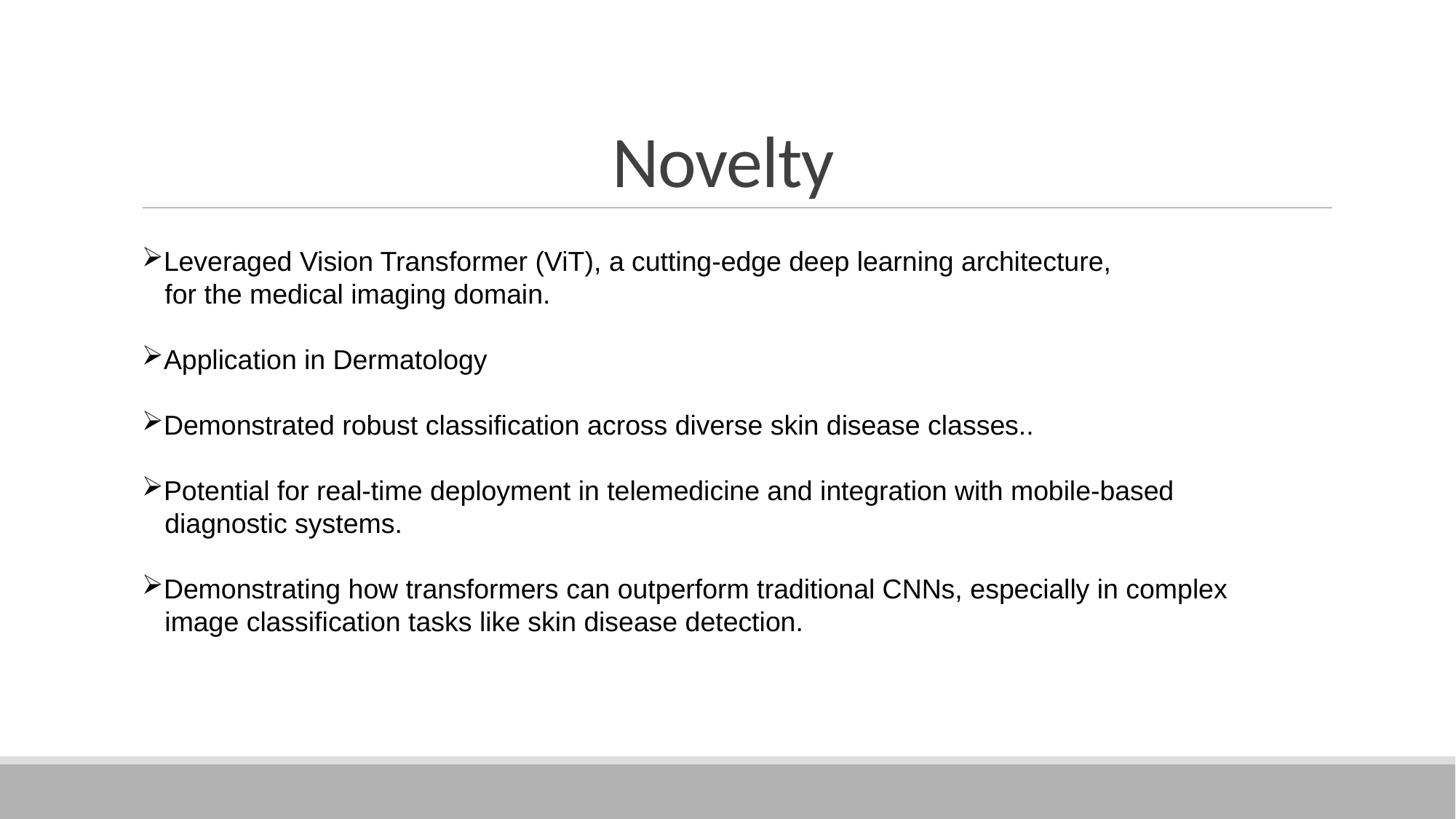

# Novelty

Leveraged Vision Transformer (ViT), a cutting-edge deep learning architecture,
   for the medical imaging domain.

Application in Dermatology

Demonstrated robust classification across diverse skin disease classes..

Potential for real-time deployment in telemedicine and integration with mobile-based
   diagnostic systems.

Demonstrating how transformers can outperform traditional CNNs, especially in complex
   image classification tasks like skin disease detection.